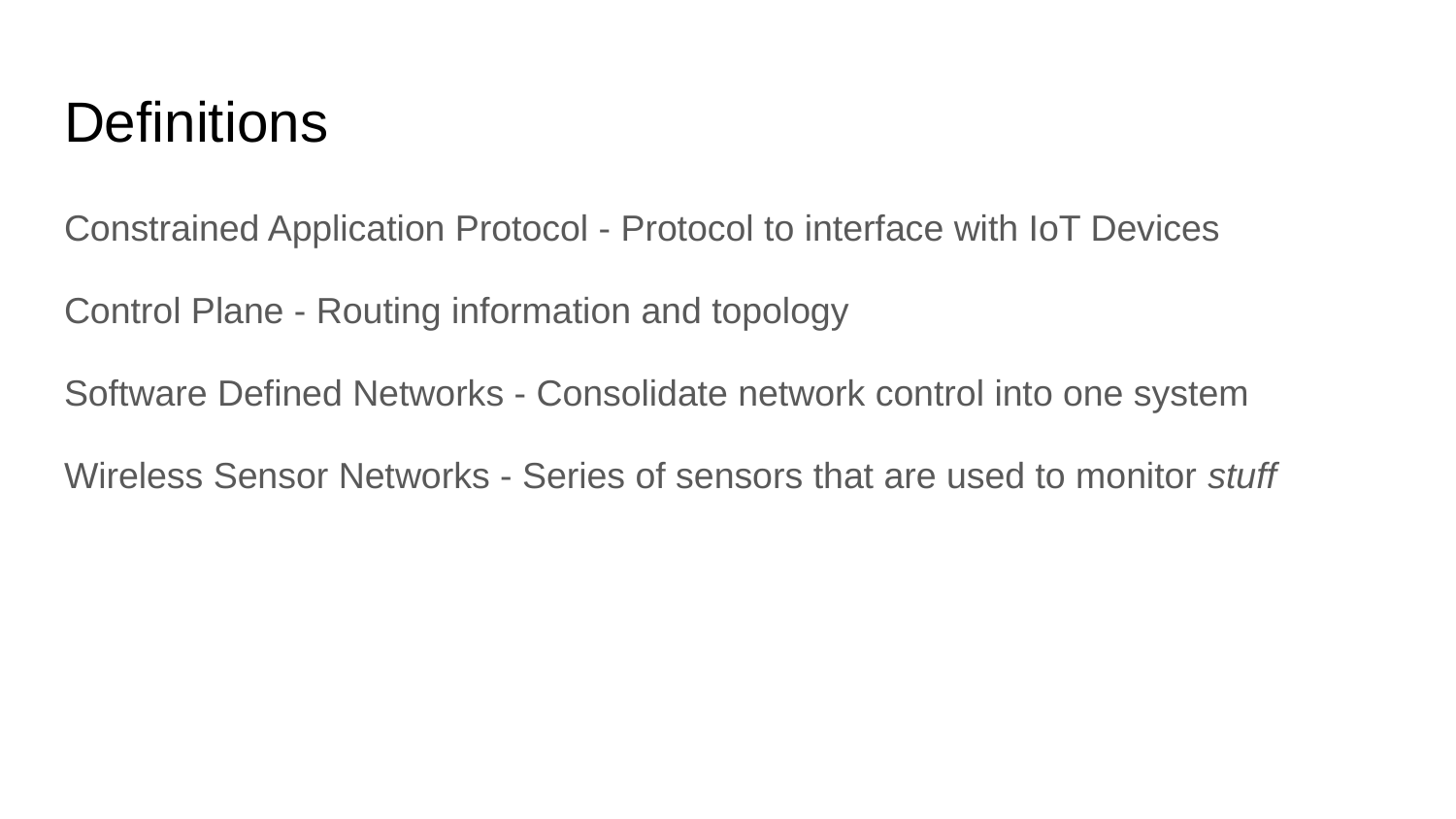

# Definitions
Constrained Application Protocol - Protocol to interface with IoT Devices
Control Plane - Routing information and topology
Software Defined Networks - Consolidate network control into one system
Wireless Sensor Networks - Series of sensors that are used to monitor stuff